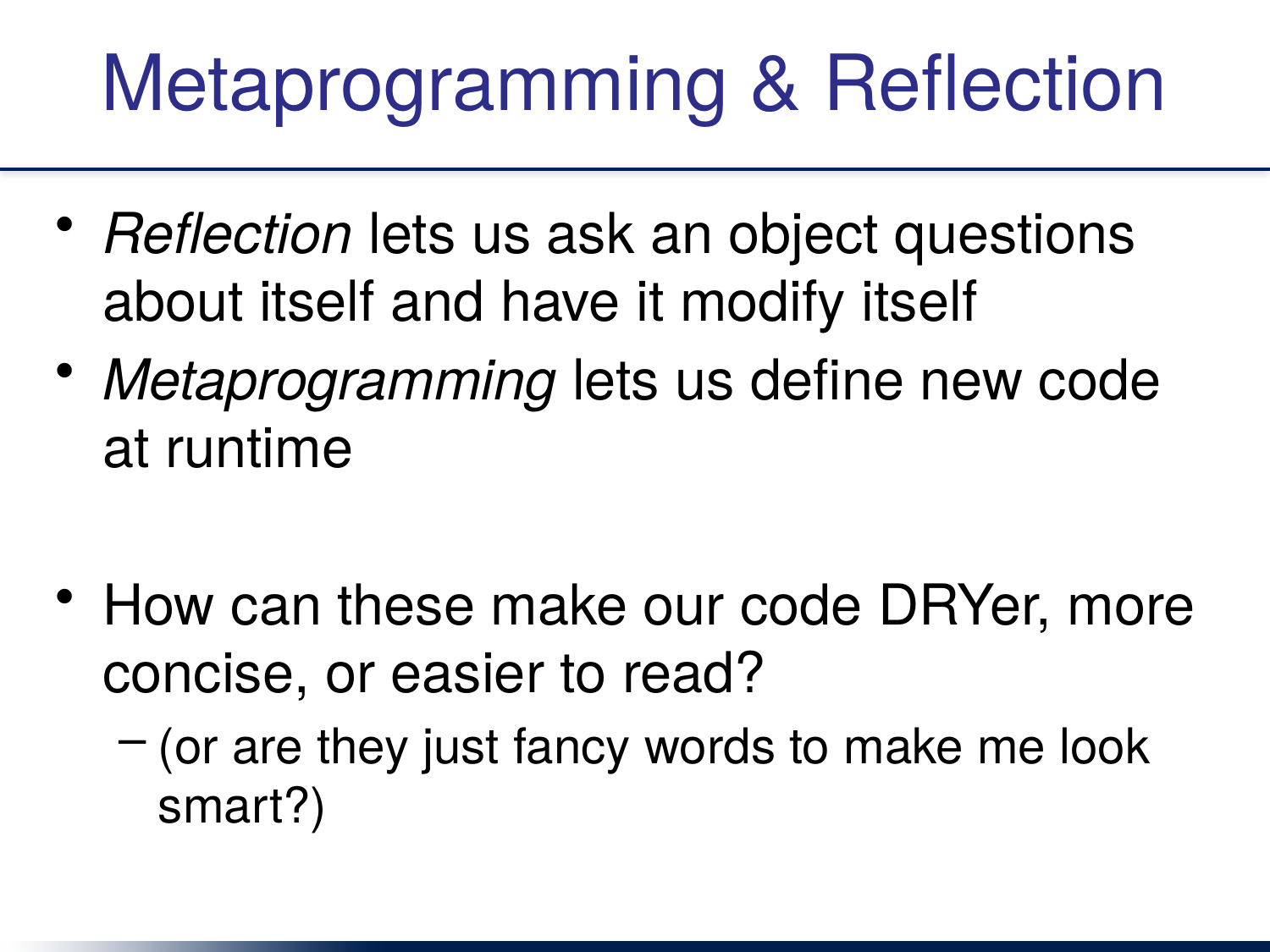

# Metaprogramming & Reflection
Reflection lets us ask an object questions about itself and have it modify itself
Metaprogramming lets us define new code at runtime

How can these make our code DRYer, more concise, or easier to read?
(or are they just fancy words to make me look smart?)